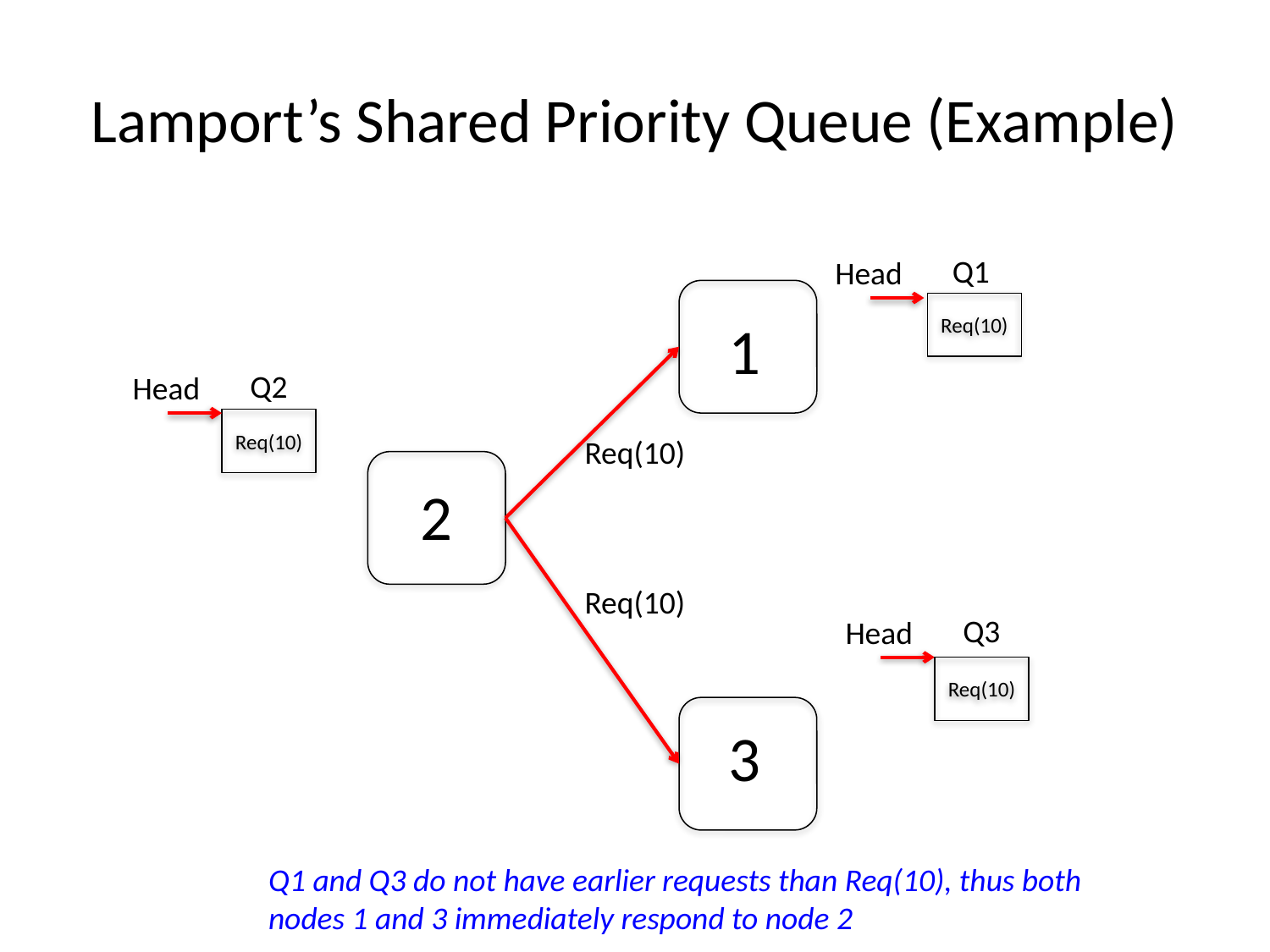

# Lamport’s Shared Priority Queue (Example)
Q1
Head

Req(10)
1
Q2
Head
Req(10)
Req(10)

2
Req(10)
Q3
Head
Req(10)

3
Q1 and Q3 do not have earlier requests than Req(10), thus both
nodes 1 and 3 immediately respond to node 2